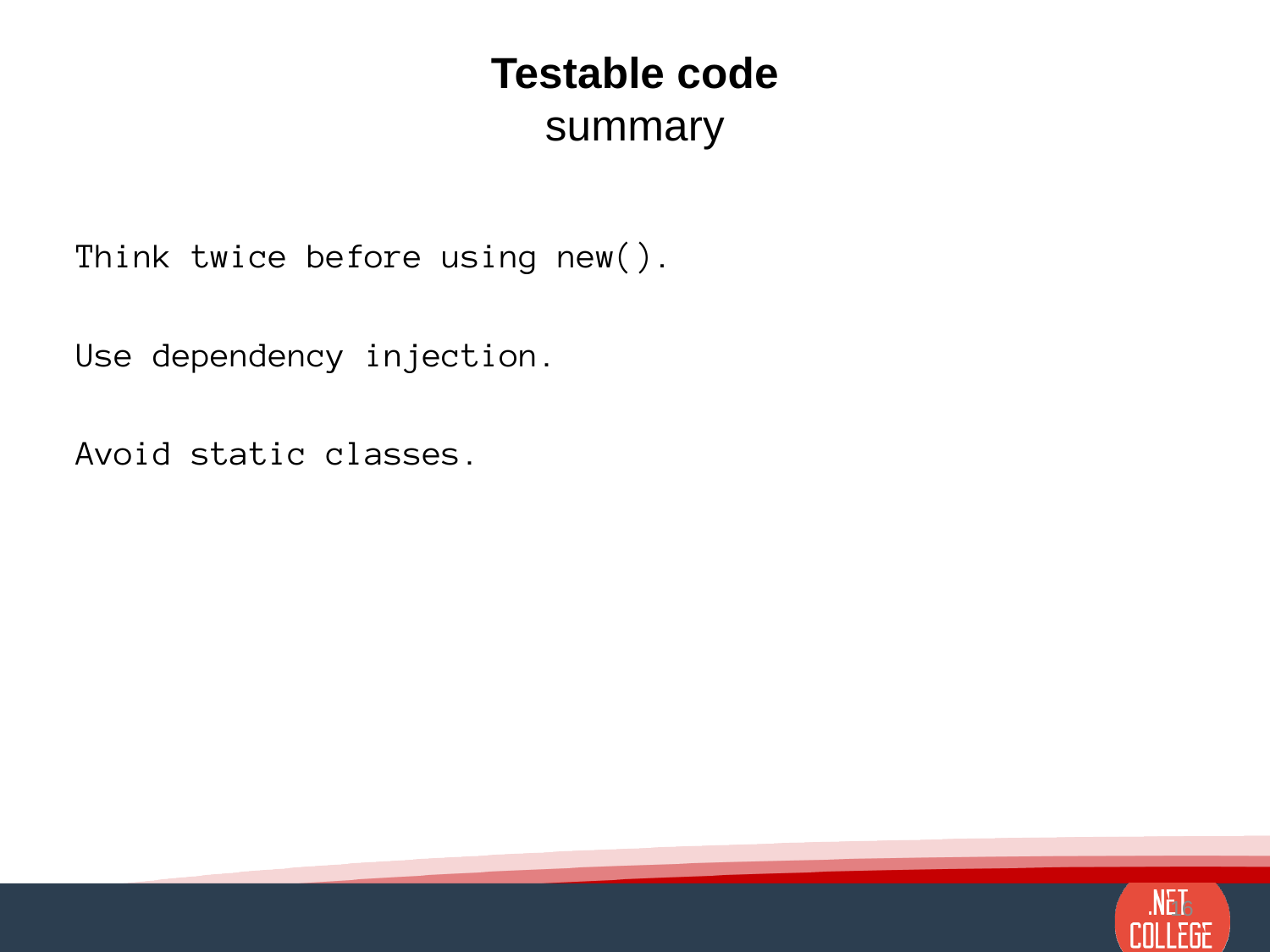

# Testable code summary
Think twice before using new().

Use dependency injection.

Avoid static classes.
16